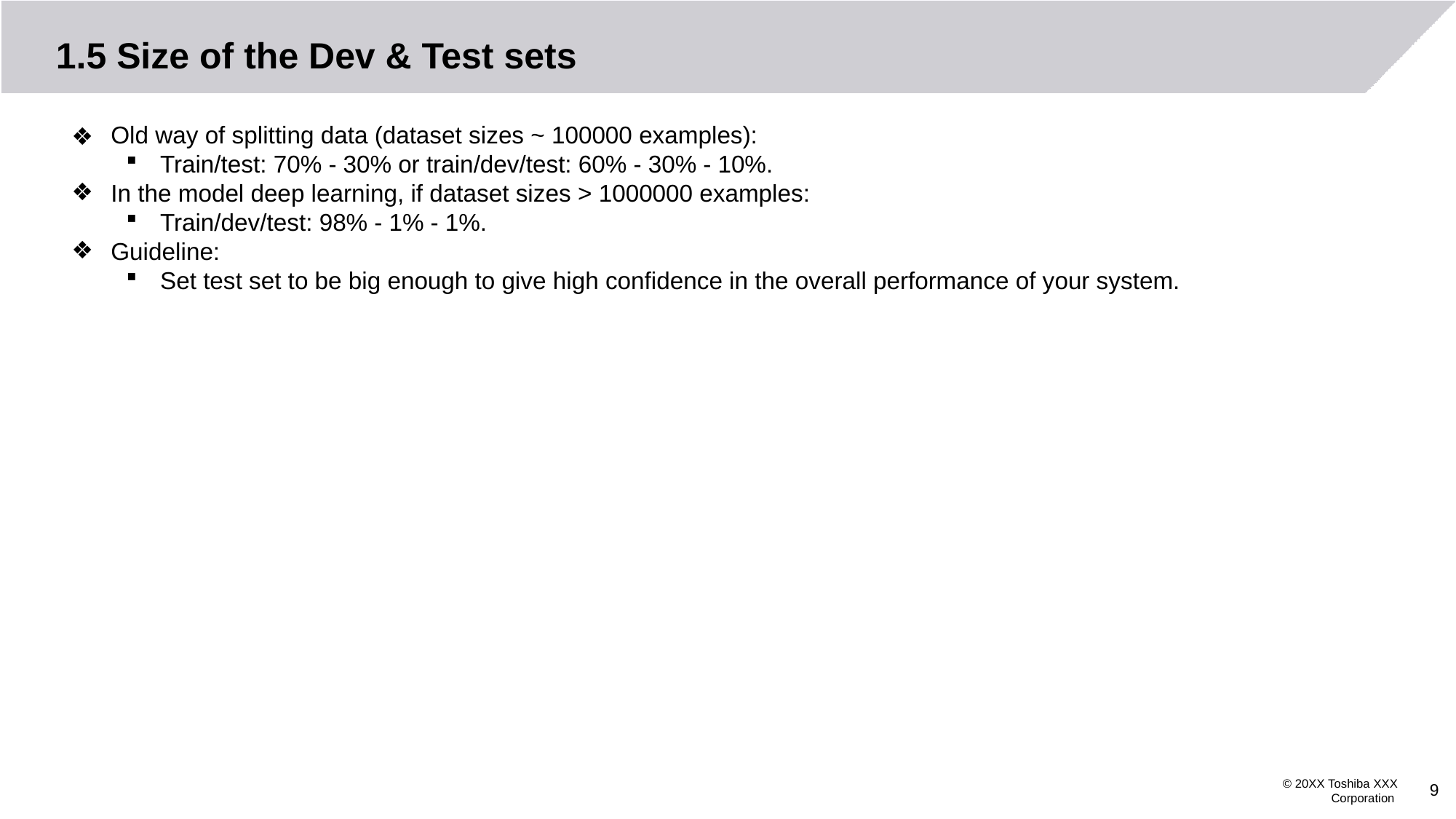

# 1.5 Size of the Dev & Test sets
Old way of splitting data (dataset sizes ~ 100000 examples):
Train/test: 70% - 30% or train/dev/test: 60% - 30% - 10%.
In the model deep learning, if dataset sizes > 1000000 examples:
Train/dev/test: 98% - 1% - 1%.
Guideline:
Set test set to be big enough to give high confidence in the overall performance of your system.